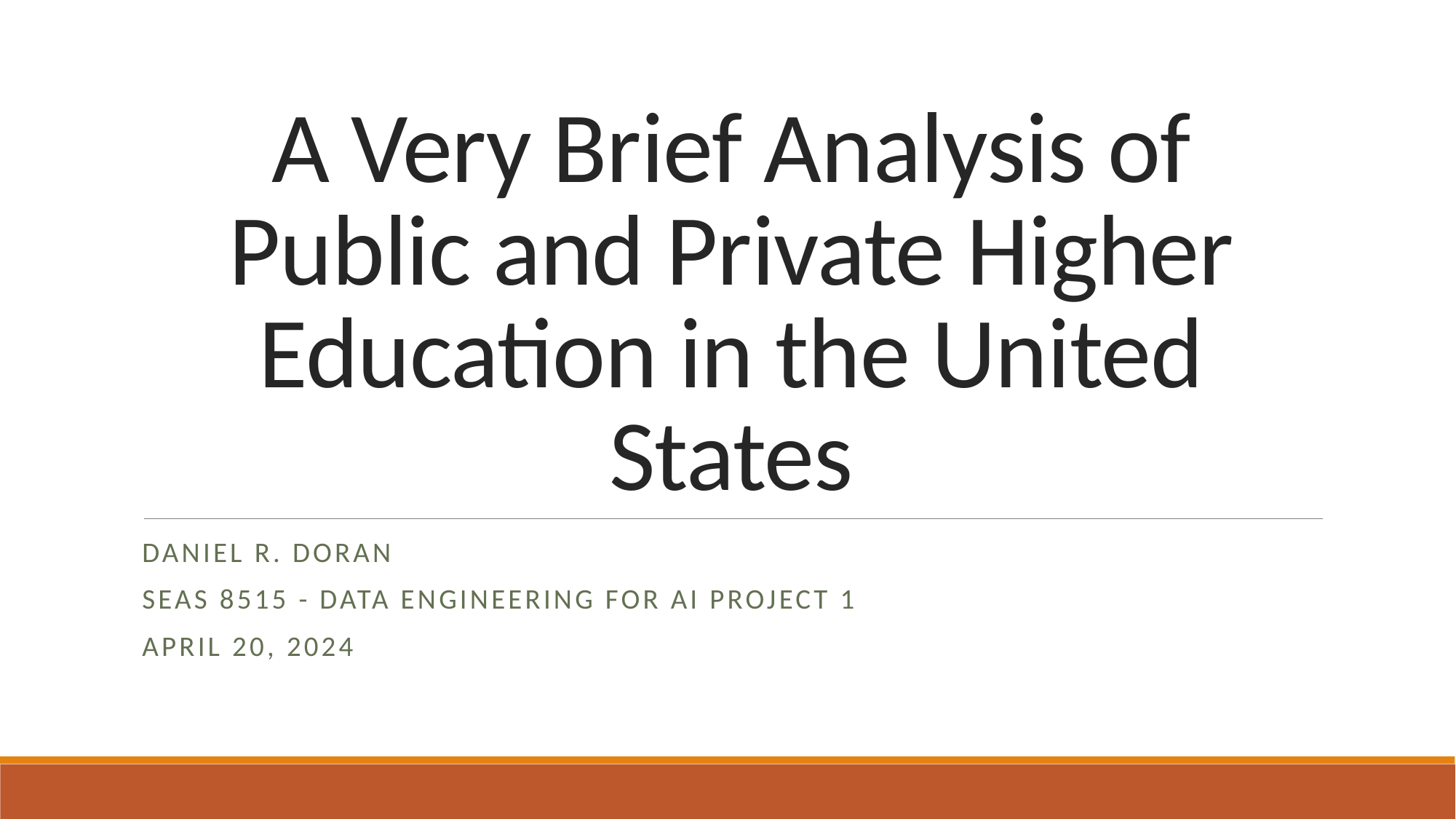

# A Very Brief Analysis of Public and Private Higher Education in the United States
Daniel r. doran
SEAS 8515 - Data Engineering for AI Project 1
April 20, 2024